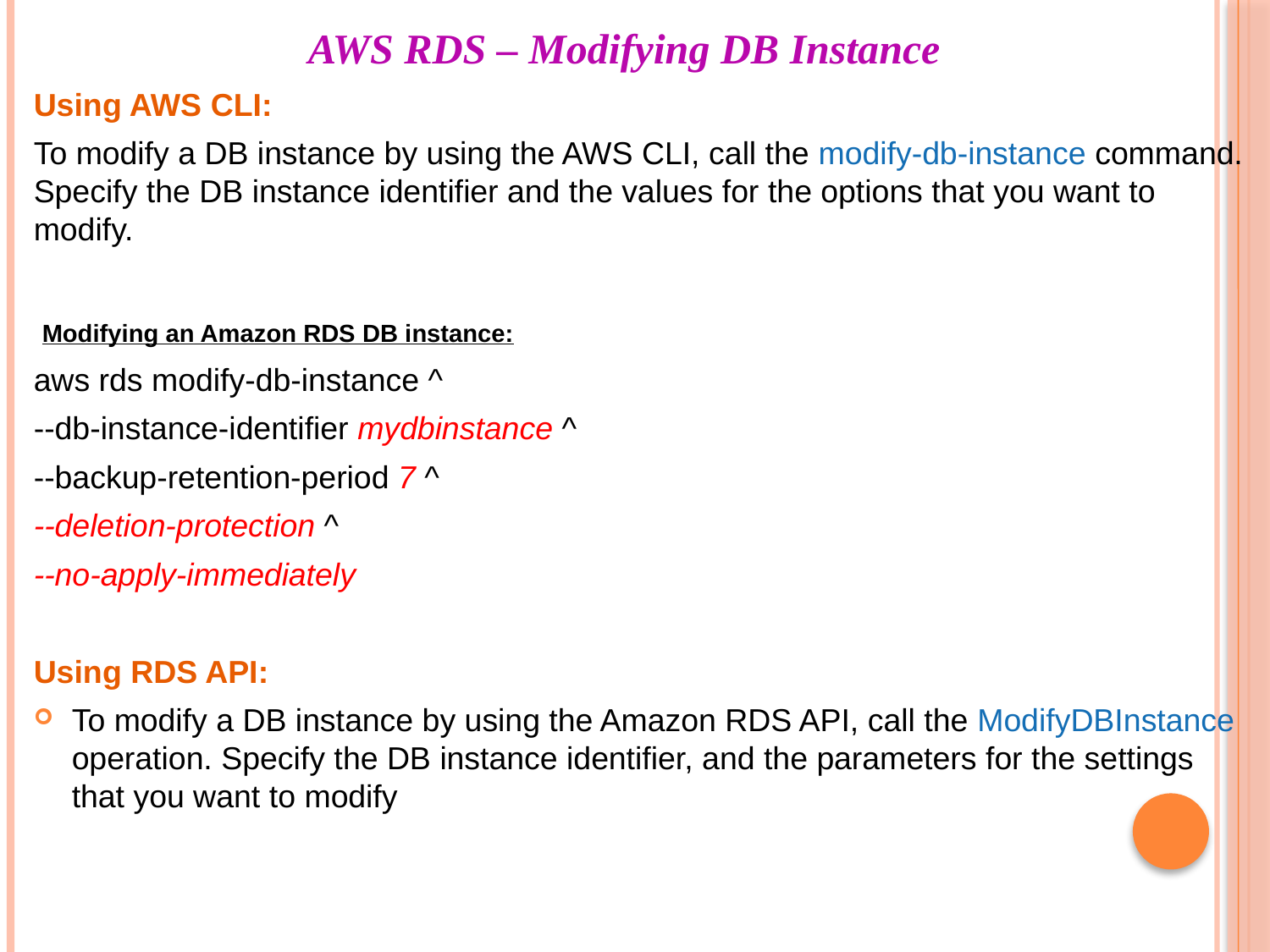

# AWS RDS – Modifying DB Instance
Using AWS CLI:
To modify a DB instance by using the AWS CLI, call the modify-db-instance command. Specify the DB instance identifier and the values for the options that you want to modify.

 Modifying an Amazon RDS DB instance:
aws rds modify-db-instance ^
--db-instance-identifier mydbinstance ^
--backup-retention-period 7 ^
--deletion-protection ^
--no-apply-immediately

Using RDS API:
To modify a DB instance by using the Amazon RDS API, call the ModifyDBInstance operation. Specify the DB instance identifier, and the parameters for the settings that you want to modify